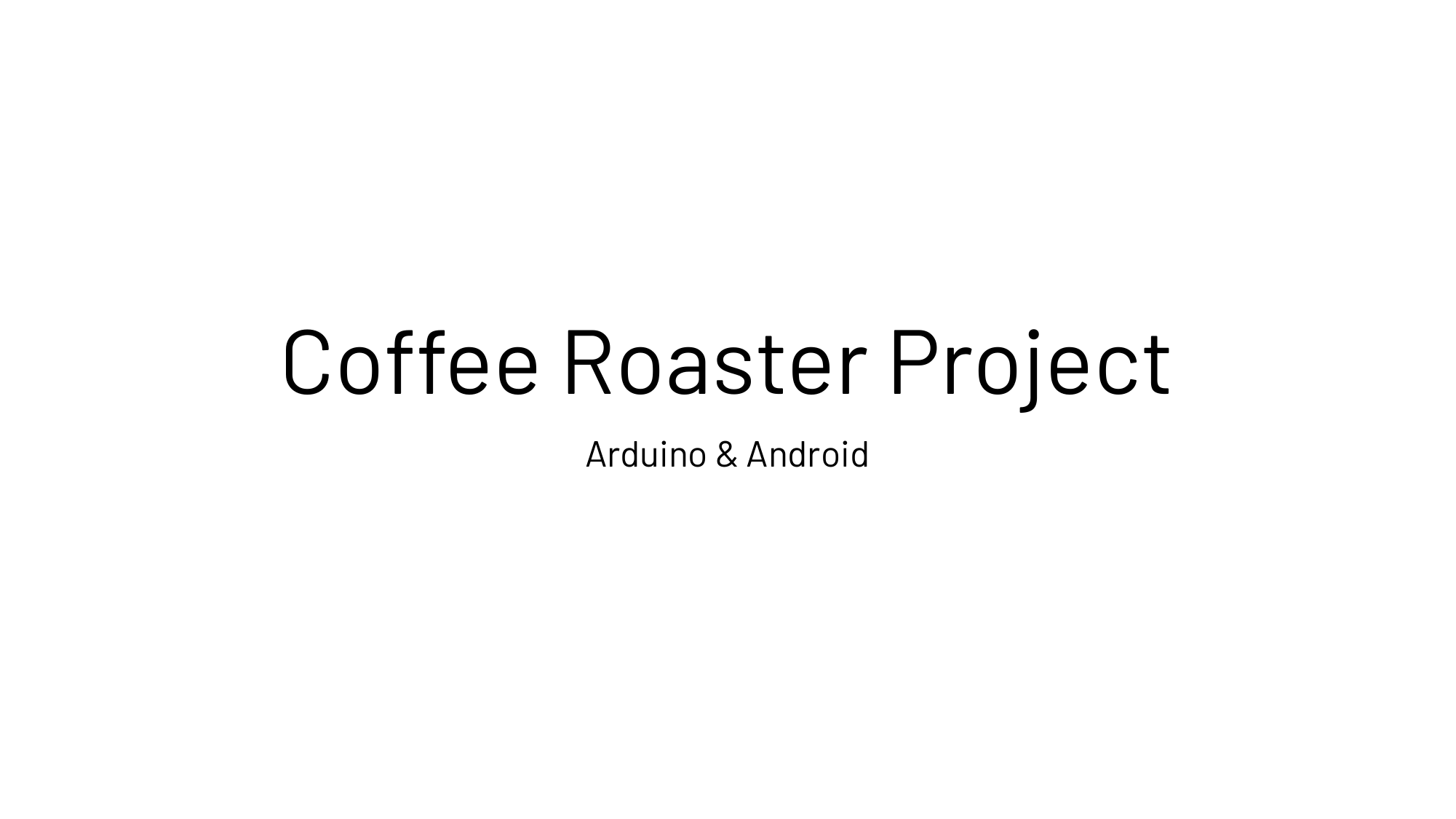

# Coffee Roaster Project
Arduino & Android